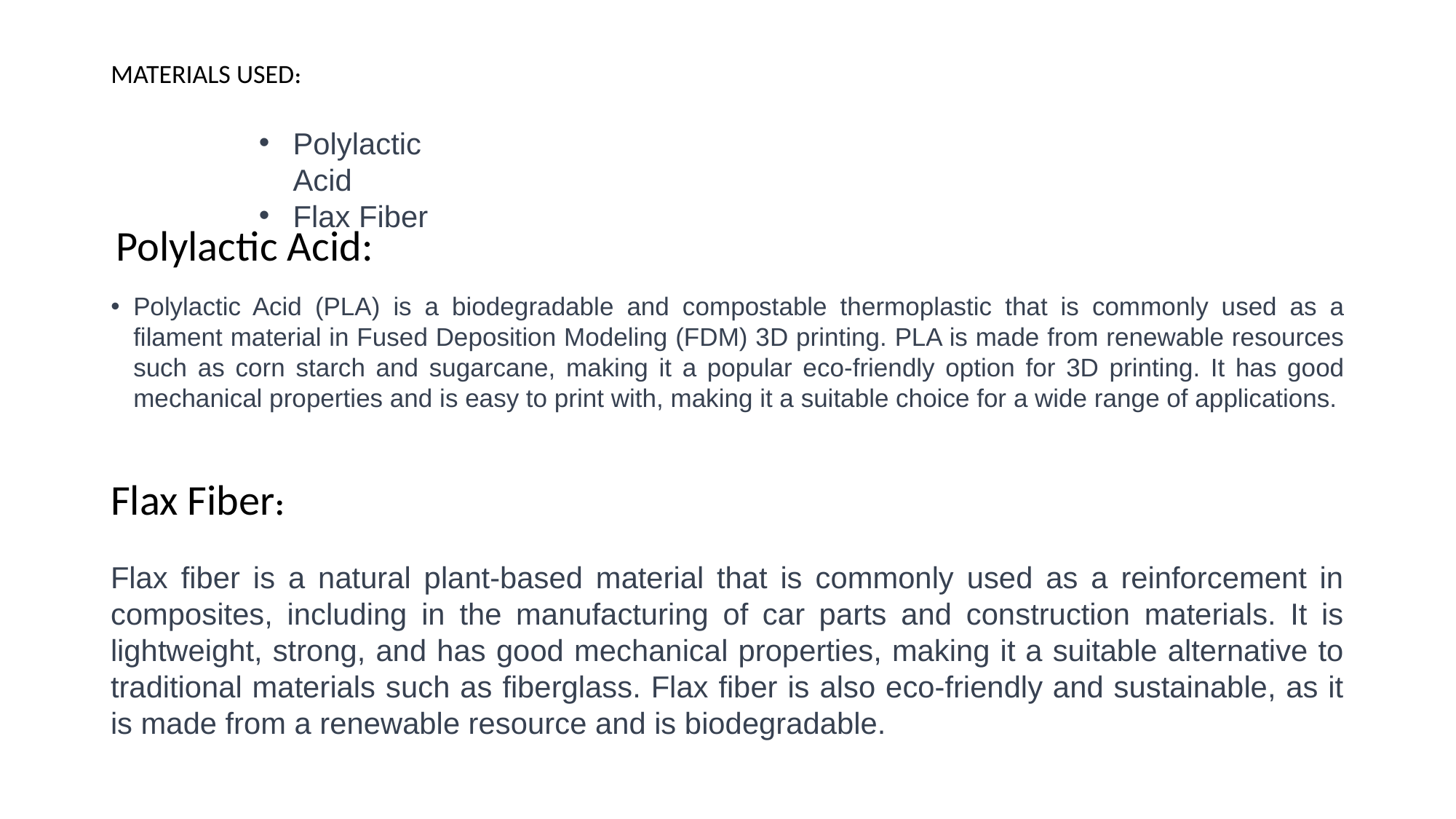

# MATERIALS USED:
Polylactic Acid
Flax Fiber
Polylactic Acid:
Polylactic Acid (PLA) is a biodegradable and compostable thermoplastic that is commonly used as a filament material in Fused Deposition Modeling (FDM) 3D printing. PLA is made from renewable resources such as corn starch and sugarcane, making it a popular eco-friendly option for 3D printing. It has good mechanical properties and is easy to print with, making it a suitable choice for a wide range of applications.
Flax Fiber:

Flax fiber is a natural plant-based material that is commonly used as a reinforcement in composites, including in the manufacturing of car parts and construction materials. It is lightweight, strong, and has good mechanical properties, making it a suitable alternative to traditional materials such as fiberglass. Flax fiber is also eco-friendly and sustainable, as it is made from a renewable resource and is biodegradable.